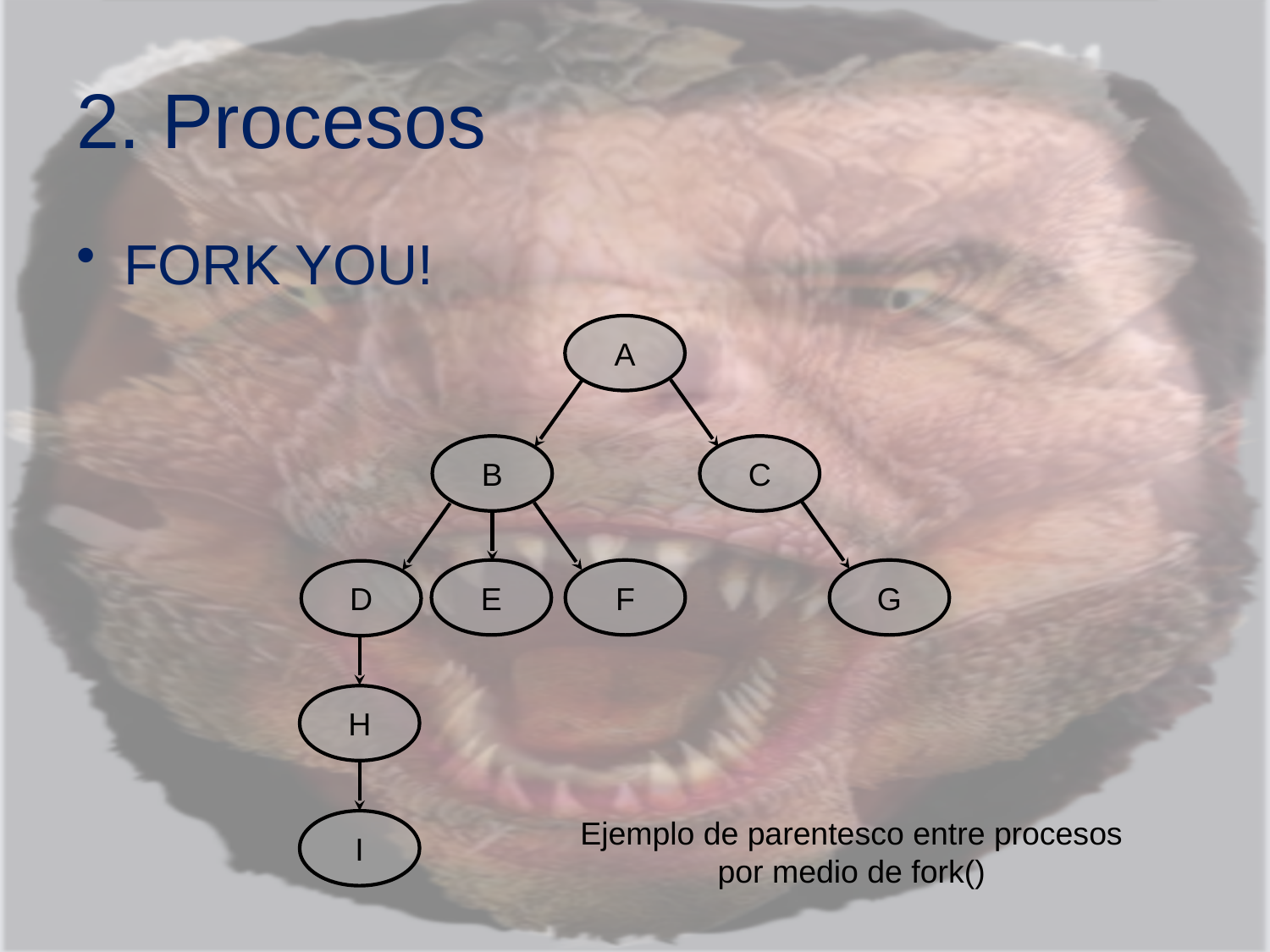

# 2. Procesos
FORK YOU!
A
B
C
E
F
G
D
H
Ejemplo de parentesco entre procesos
por medio de fork()
I